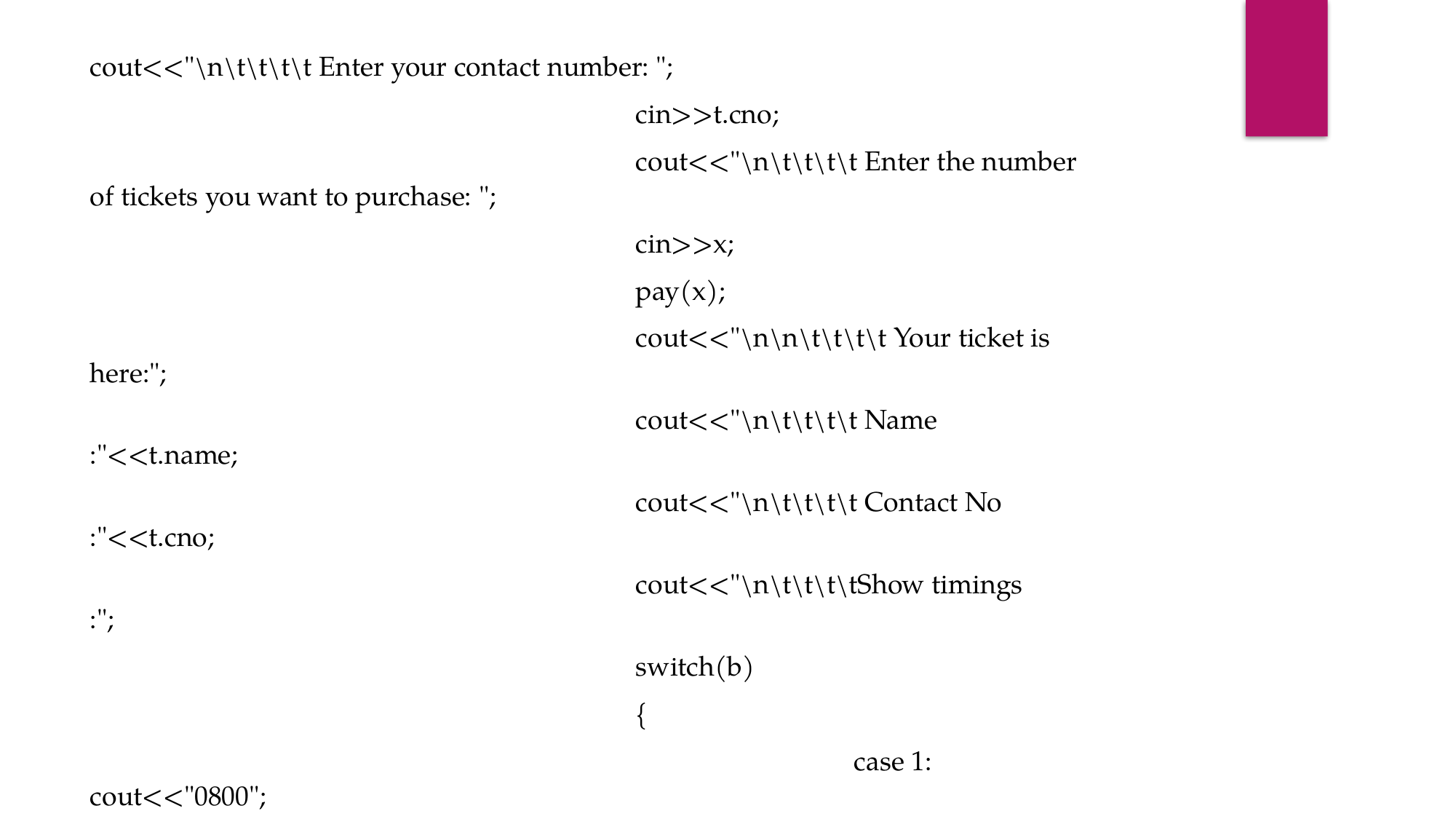

cout<<"\n\t\t\t\t Enter your contact number: ";
					cin>>t.cno;
					cout<<"\n\t\t\t\t Enter the number of tickets you want to purchase: ";
					cin>>x;
					pay(x);
					cout<<"\n\n\t\t\t\t Your ticket is here:";
					cout<<"\n\t\t\t\t Name 		:"<<t.name;
					cout<<"\n\t\t\t\t Contact No	:"<<t.cno;
					cout<<"\n\t\t\t\tShow timings 	:";
					switch(b)
					{
							case 1:	cout<<"0800";
								break;
							case 2:	cout<<"1300";
								break;
							case 3:	cout<<"1450";